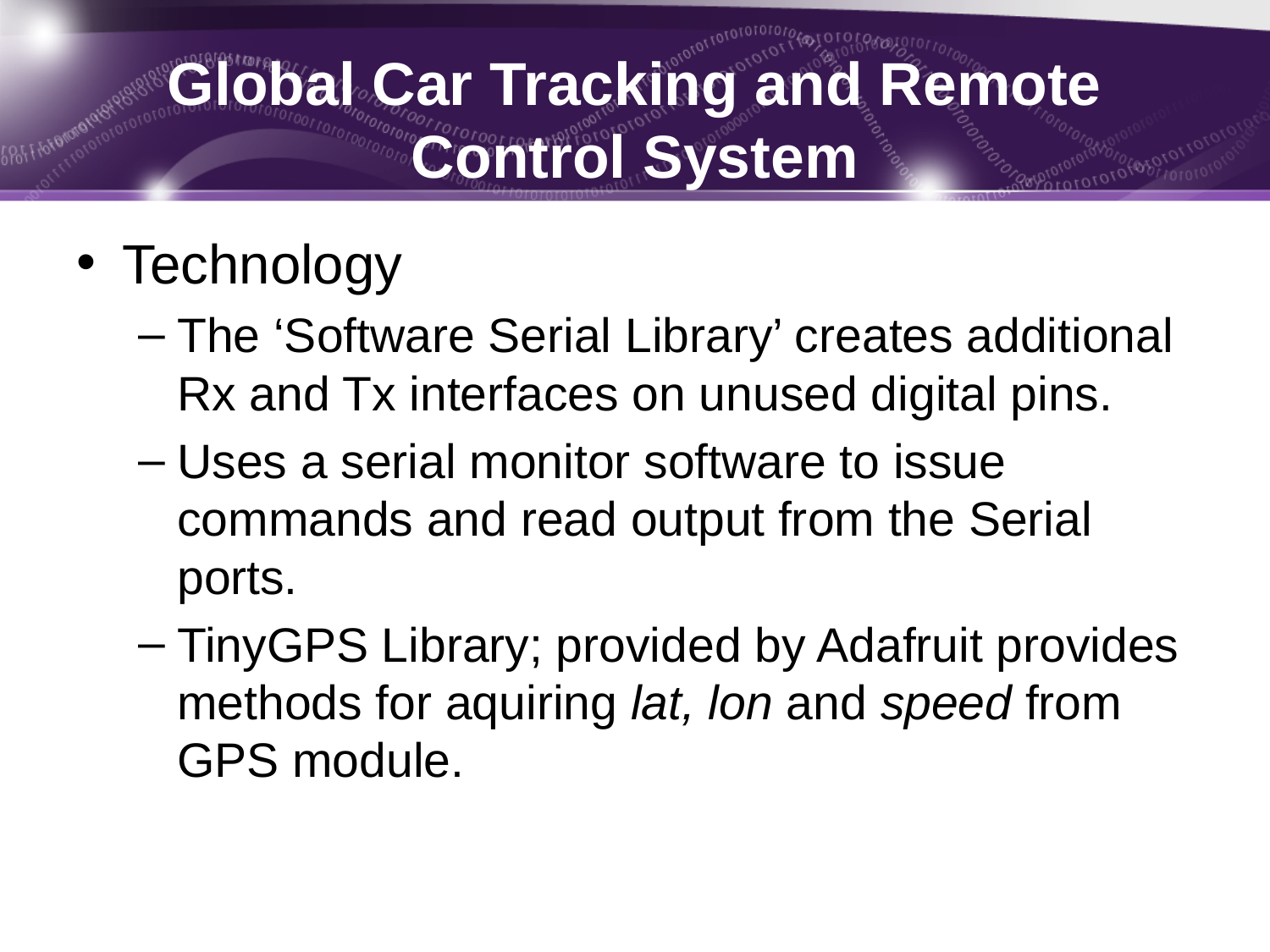

# Global Car Tracking and Remote Control System
Technology
The ‘Software Serial Library’ creates additional Rx and Tx interfaces on unused digital pins.
Uses a serial monitor software to issue commands and read output from the Serial ports.
TinyGPS Library; provided by Adafruit provides methods for aquiring lat, lon and speed from GPS module.